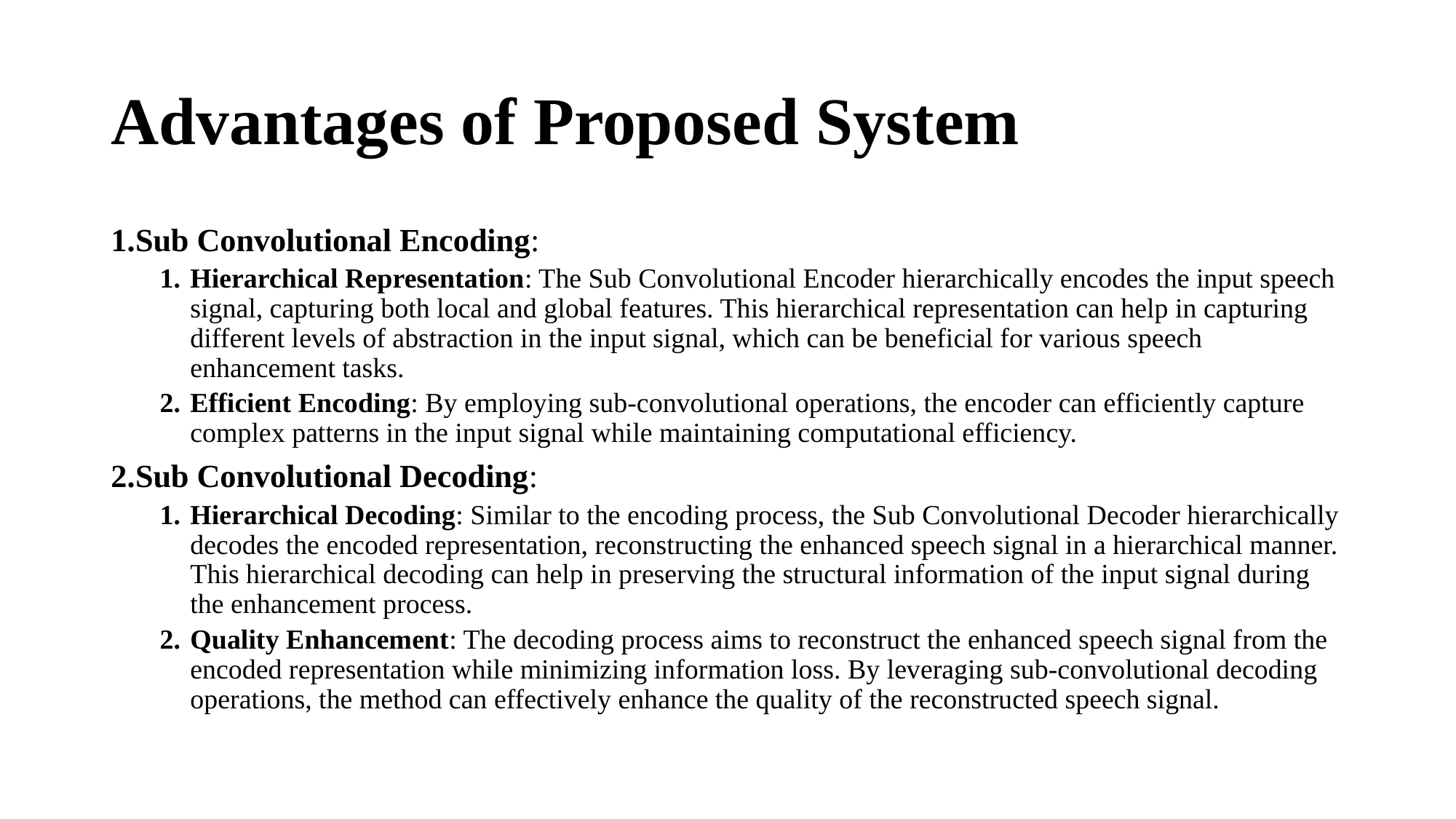

# Advantages of Proposed System
Sub Convolutional Encoding:
Hierarchical Representation: The Sub Convolutional Encoder hierarchically encodes the input speech signal, capturing both local and global features. This hierarchical representation can help in capturing different levels of abstraction in the input signal, which can be beneficial for various speech enhancement tasks.
Efficient Encoding: By employing sub-convolutional operations, the encoder can efficiently capture complex patterns in the input signal while maintaining computational efficiency.
Sub Convolutional Decoding:
Hierarchical Decoding: Similar to the encoding process, the Sub Convolutional Decoder hierarchically decodes the encoded representation, reconstructing the enhanced speech signal in a hierarchical manner. This hierarchical decoding can help in preserving the structural information of the input signal during the enhancement process.
Quality Enhancement: The decoding process aims to reconstruct the enhanced speech signal from the encoded representation while minimizing information loss. By leveraging sub-convolutional decoding operations, the method can effectively enhance the quality of the reconstructed speech signal.